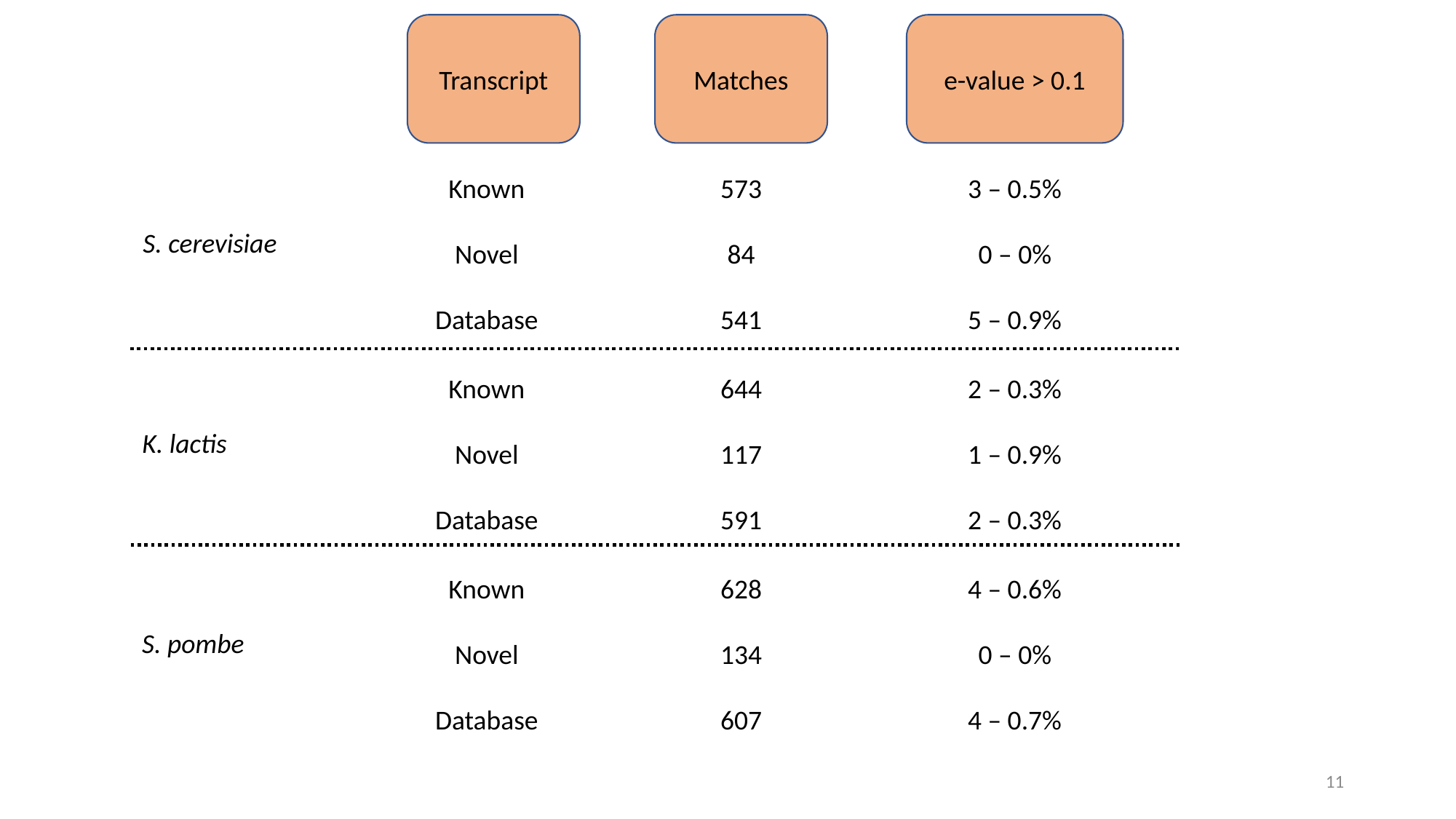

Transcript
Matches
e-value > 0.1
3 – 0.5%
0 – 0%
5 – 0.9%
Known
Novel
Database
573
84
541
S. cerevisiae
2 – 0.3%
1 – 0.9%
2 – 0.3%
Known
Novel
Database
644
117
591
K. lactis
4 – 0.6%
0 – 0%
4 – 0.7%
Known
Novel
Database
628
134
607
S. pombe
11